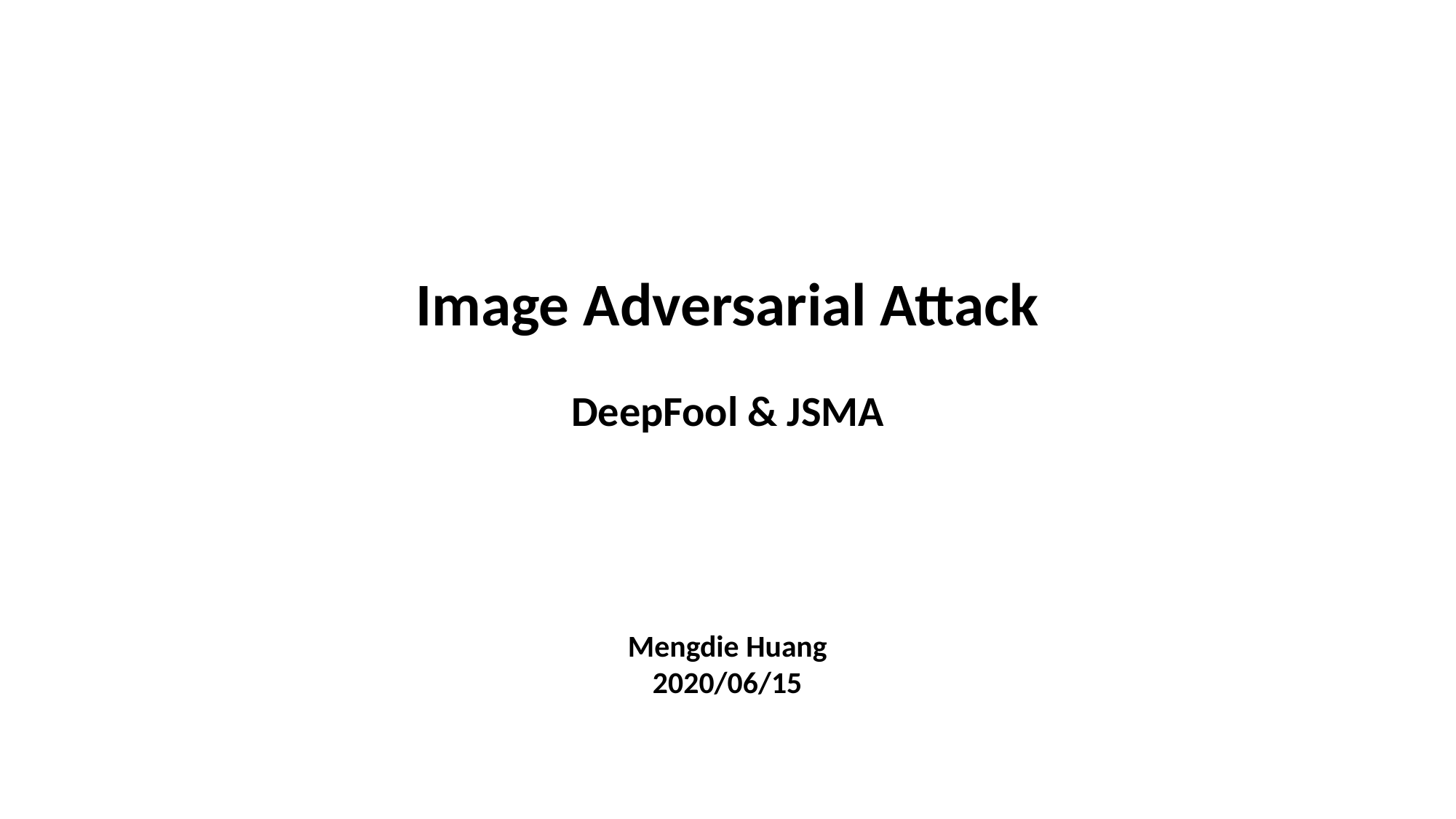

Image Adversarial Attack
DeepFool & JSMA
Mengdie Huang
2020/06/15